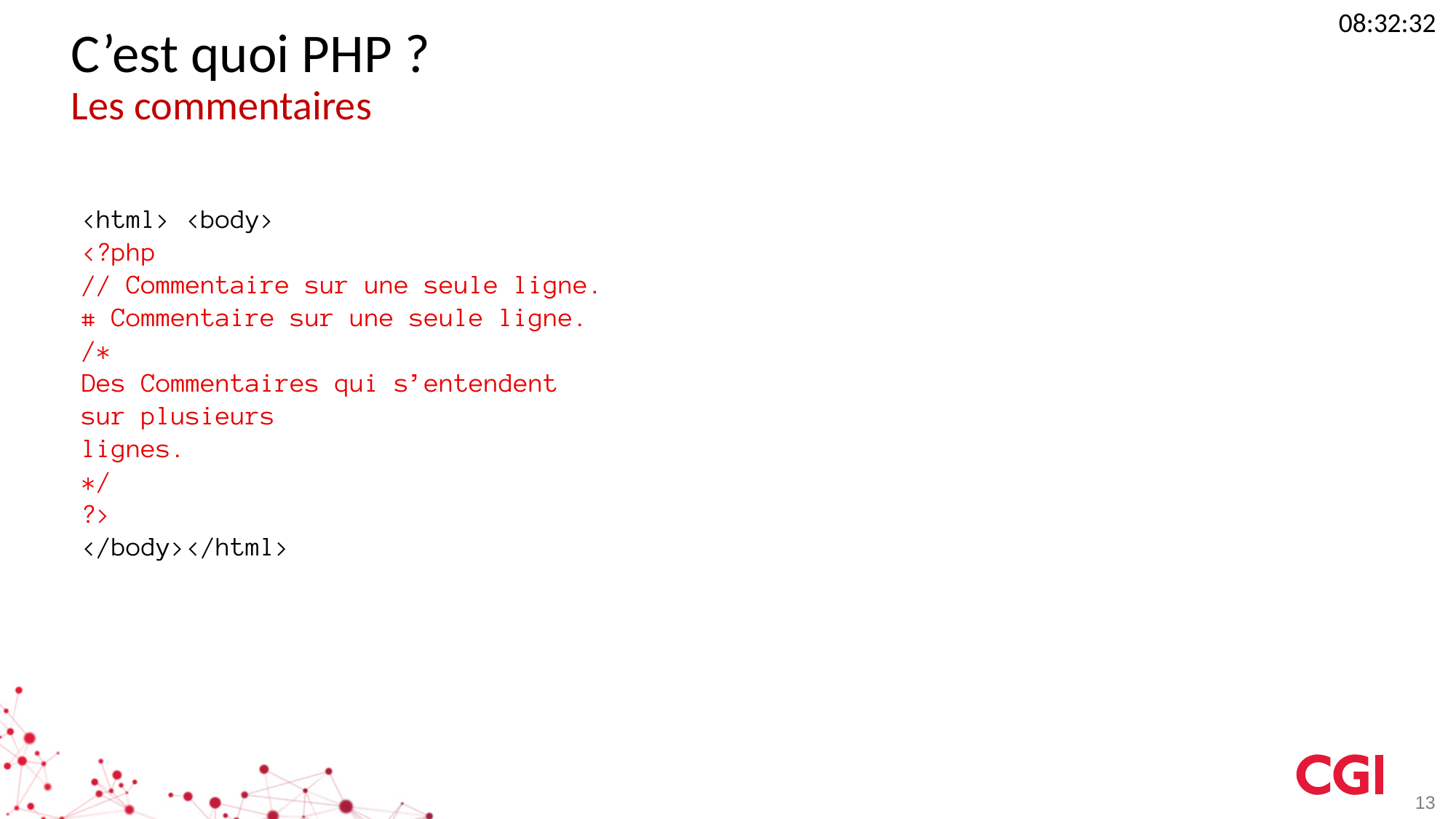

08:32:32
# C’est quoi PHP ? Les commentaires
<html> <body>
<?php
// Commentaire sur une seule ligne.
# Commentaire sur une seule ligne.
/*
Des Commentaires qui s’entendent
sur plusieurs
lignes.
*/
?>
</body></html>